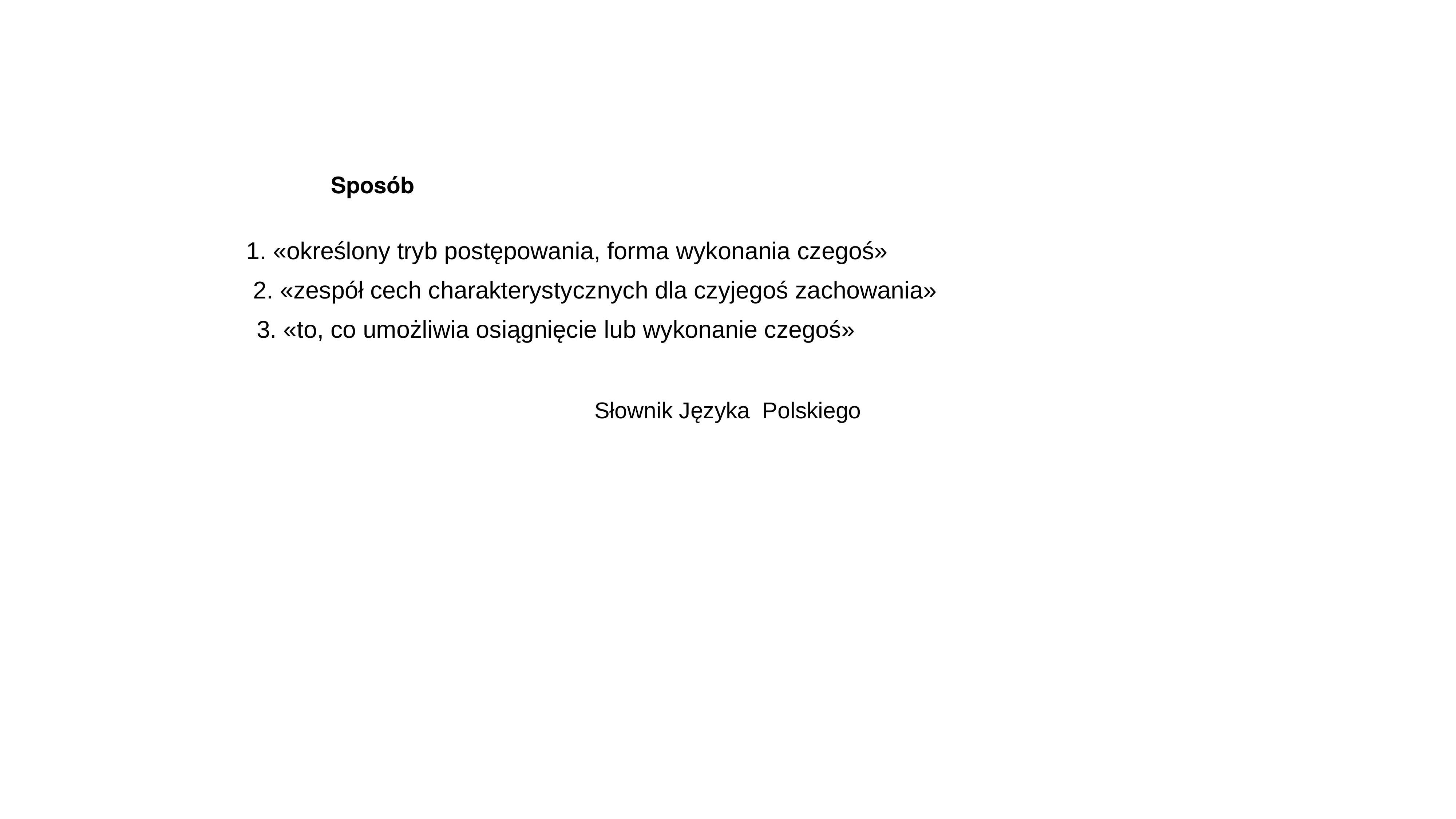

Sposób
1. «określony tryb postępowania, forma wykonania czegoś»
2. «zespół cech charakterystycznych dla czyjegoś zachowania»
3. «to, co umożliwia osiągnięcie lub wykonanie czegoś»
Słownik Języka  Polskiego